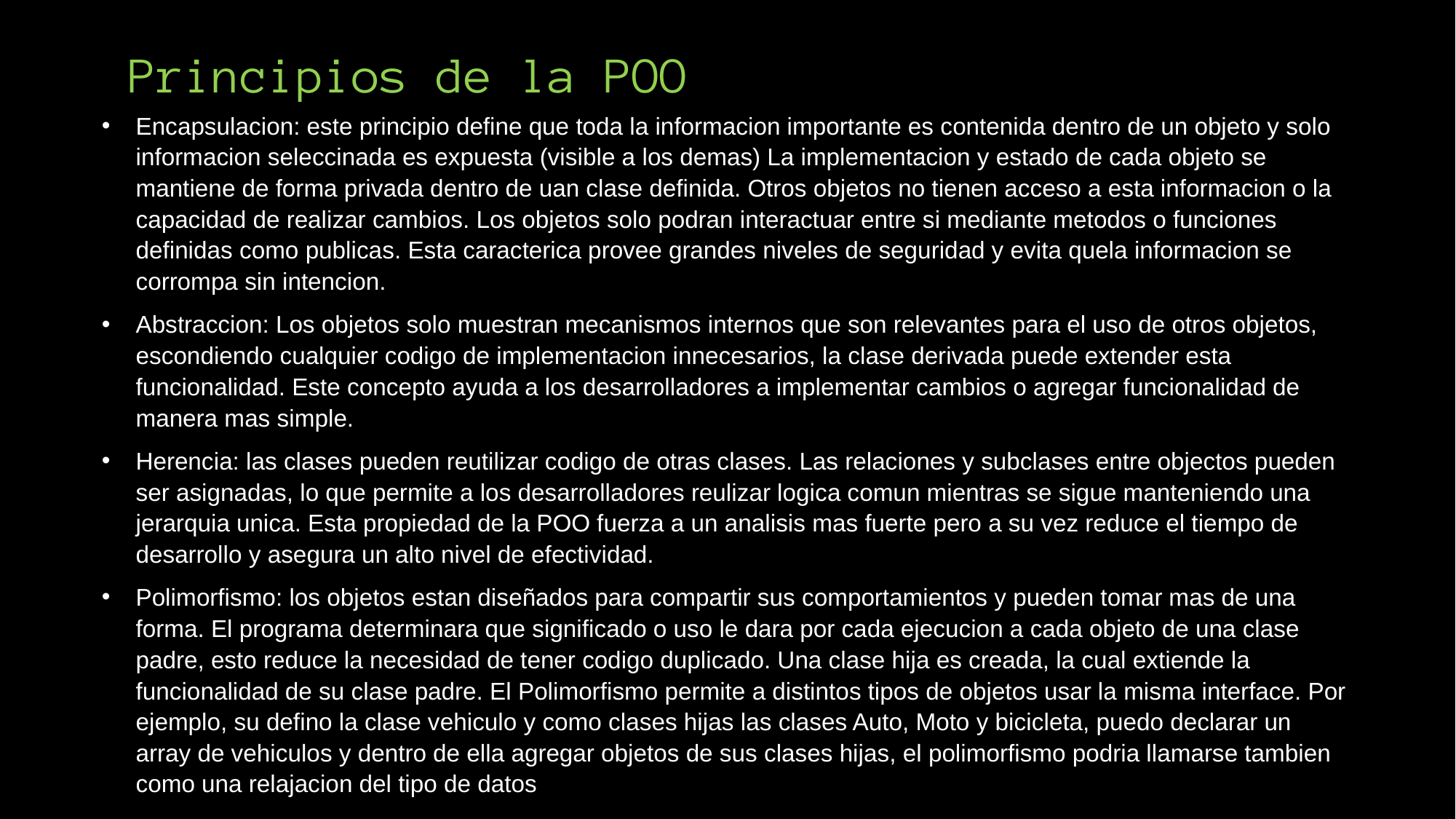

Principios de la POO
Encapsulacion: este principio define que toda la informacion importante es contenida dentro de un objeto y solo informacion seleccinada es expuesta (visible a los demas) La implementacion y estado de cada objeto se mantiene de forma privada dentro de uan clase definida. Otros objetos no tienen acceso a esta informacion o la capacidad de realizar cambios. Los objetos solo podran interactuar entre si mediante metodos o funciones definidas como publicas. Esta caracterica provee grandes niveles de seguridad y evita quela informacion se corrompa sin intencion.
Abstraccion: Los objetos solo muestran mecanismos internos que son relevantes para el uso de otros objetos, escondiendo cualquier codigo de implementacion innecesarios, la clase derivada puede extender esta funcionalidad. Este concepto ayuda a los desarrolladores a implementar cambios o agregar funcionalidad de manera mas simple.
Herencia: las clases pueden reutilizar codigo de otras clases. Las relaciones y subclases entre objectos pueden ser asignadas, lo que permite a los desarrolladores reulizar logica comun mientras se sigue manteniendo una jerarquia unica. Esta propiedad de la POO fuerza a un analisis mas fuerte pero a su vez reduce el tiempo de desarrollo y asegura un alto nivel de efectividad.
Polimorfismo: los objetos estan diseñados para compartir sus comportamientos y pueden tomar mas de una forma. El programa determinara que significado o uso le dara por cada ejecucion a cada objeto de una clase padre, esto reduce la necesidad de tener codigo duplicado. Una clase hija es creada, la cual extiende la funcionalidad de su clase padre. El Polimorfismo permite a distintos tipos de objetos usar la misma interface. Por ejemplo, su defino la clase vehiculo y como clases hijas las clases Auto, Moto y bicicleta, puedo declarar un array de vehiculos y dentro de ella agregar objetos de sus clases hijas, el polimorfismo podria llamarse tambien como una relajacion del tipo de datos